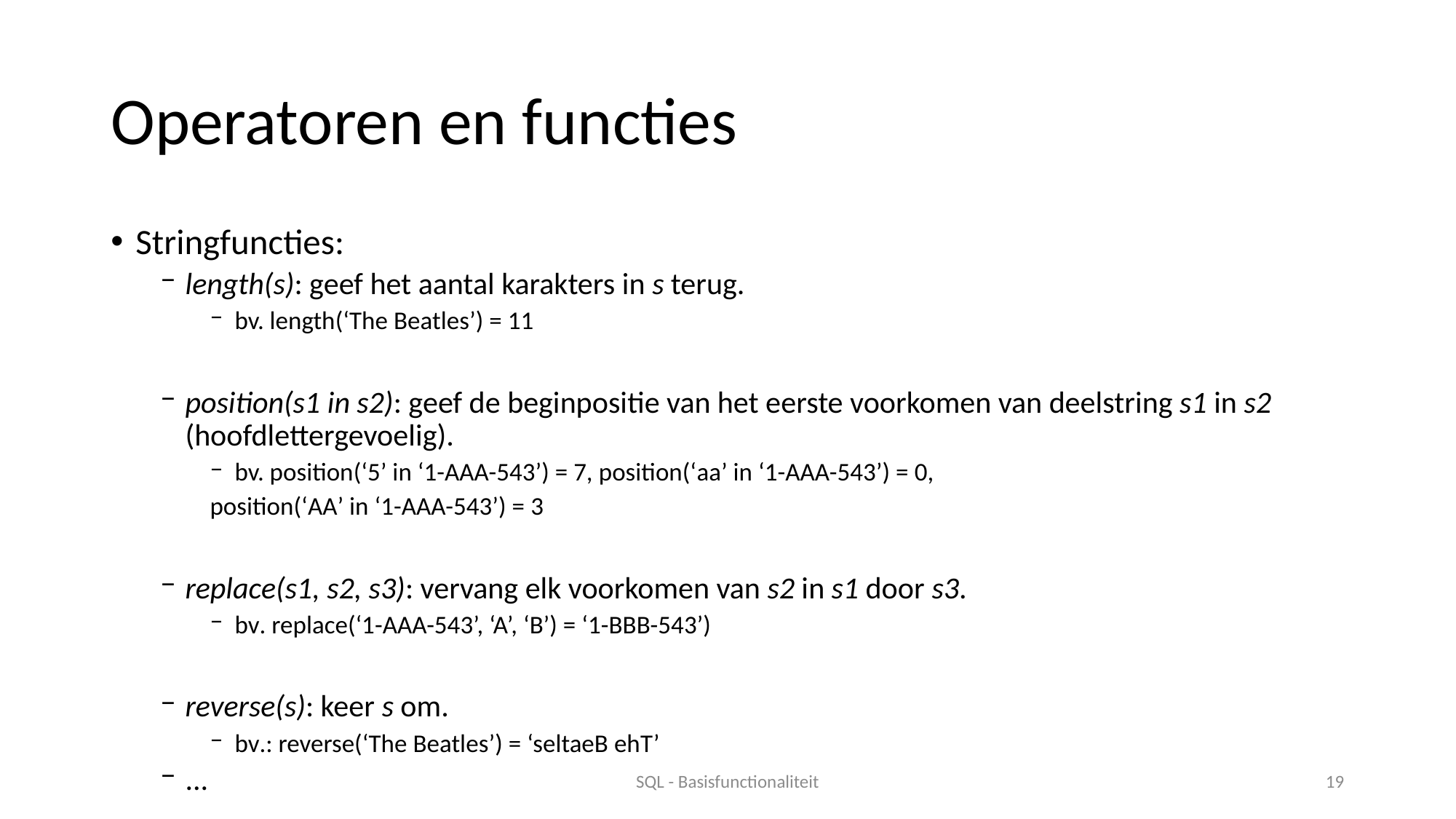

# Operatoren en functies
Stringfuncties:
length(s): geef het aantal karakters in s terug.
bv. length(‘The Beatles’) = 11

position(s1 in s2): geef de beginpositie van het eerste voorkomen van deelstring s1 in s2 (hoofdlettergevoelig).
bv. position(‘5’ in ‘1-AAA-543’) = 7, position(‘aa’ in ‘1-AAA-543’) = 0,
position(‘AA’ in ‘1-AAA-543’) = 3

replace(s1, s2, s3): vervang elk voorkomen van s2 in s1 door s3.
bv. replace(‘1-AAA-543’, ‘A’, ‘B’) = ‘1-BBB-543’)

reverse(s): keer s om.
bv.: reverse(‘The Beatles’) = ‘seltaeB ehT’
...
SQL - Basisfunctionaliteit
19